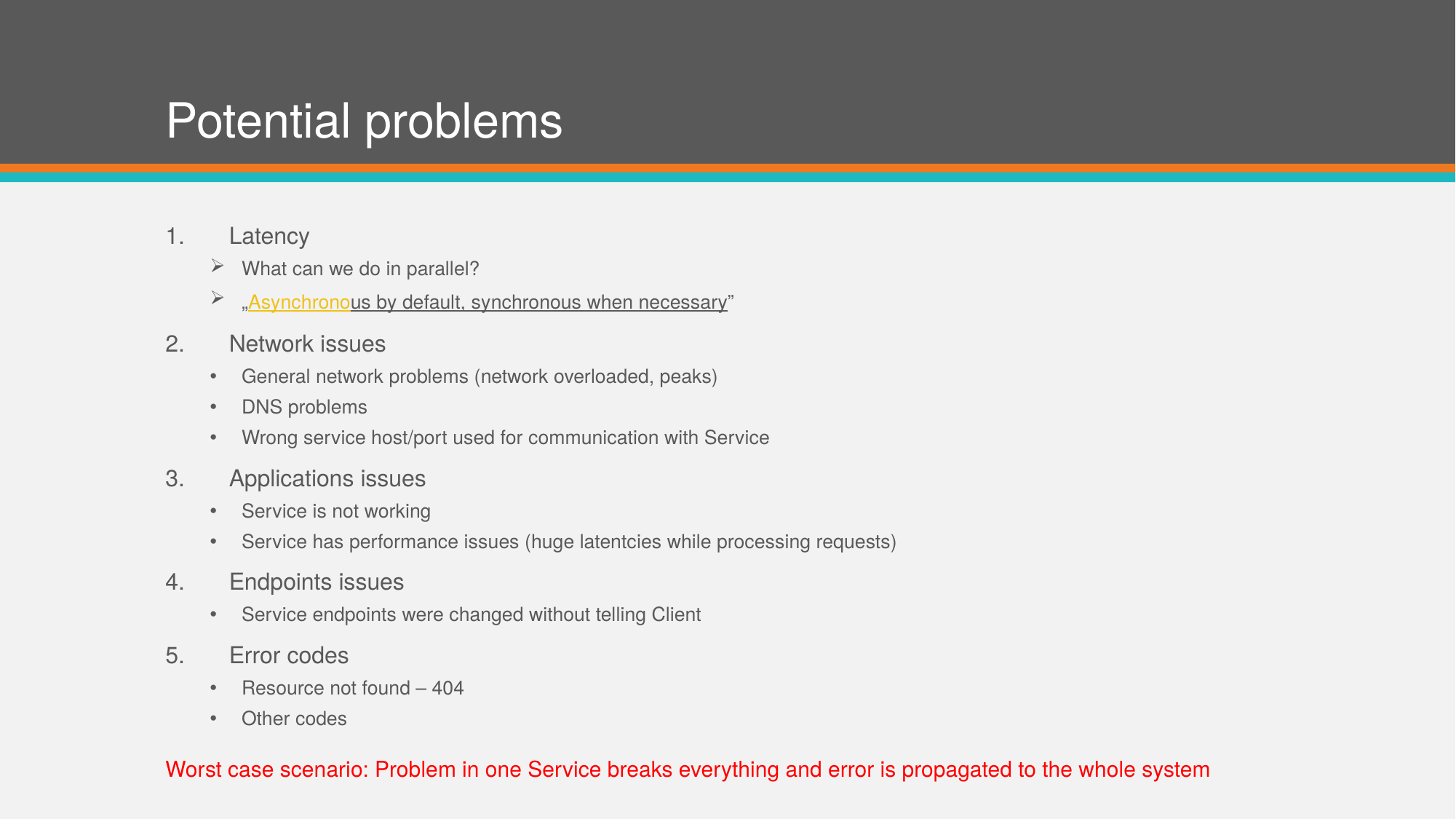

# Potential problems
Latency
What can we do in parallel?
„Asynchronous by default, synchronous when necessary”
Network issues
General network problems (network overloaded, peaks)
DNS problems
Wrong service host/port used for communication with Service
Applications issues
Service is not working
Service has performance issues (huge latentcies while processing requests)
Endpoints issues
Service endpoints were changed without telling Client
Error codes
Resource not found – 404
Other codes
Worst case scenario: Problem in one Service breaks everything and error is propagated to the whole system